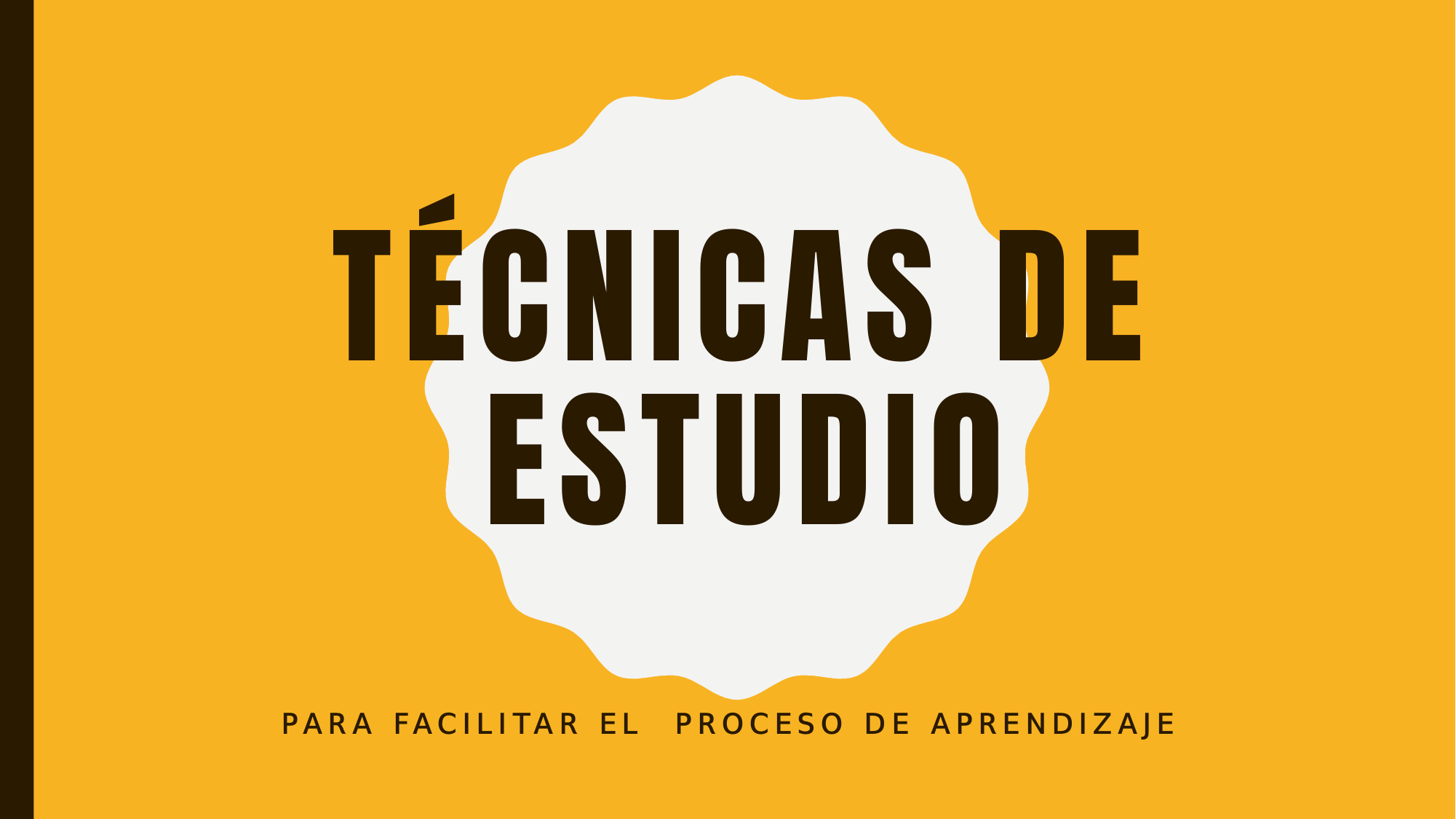

# TÉCNICAS DE ESTUDIO
Para facilitar el  proceso de aprendizaje